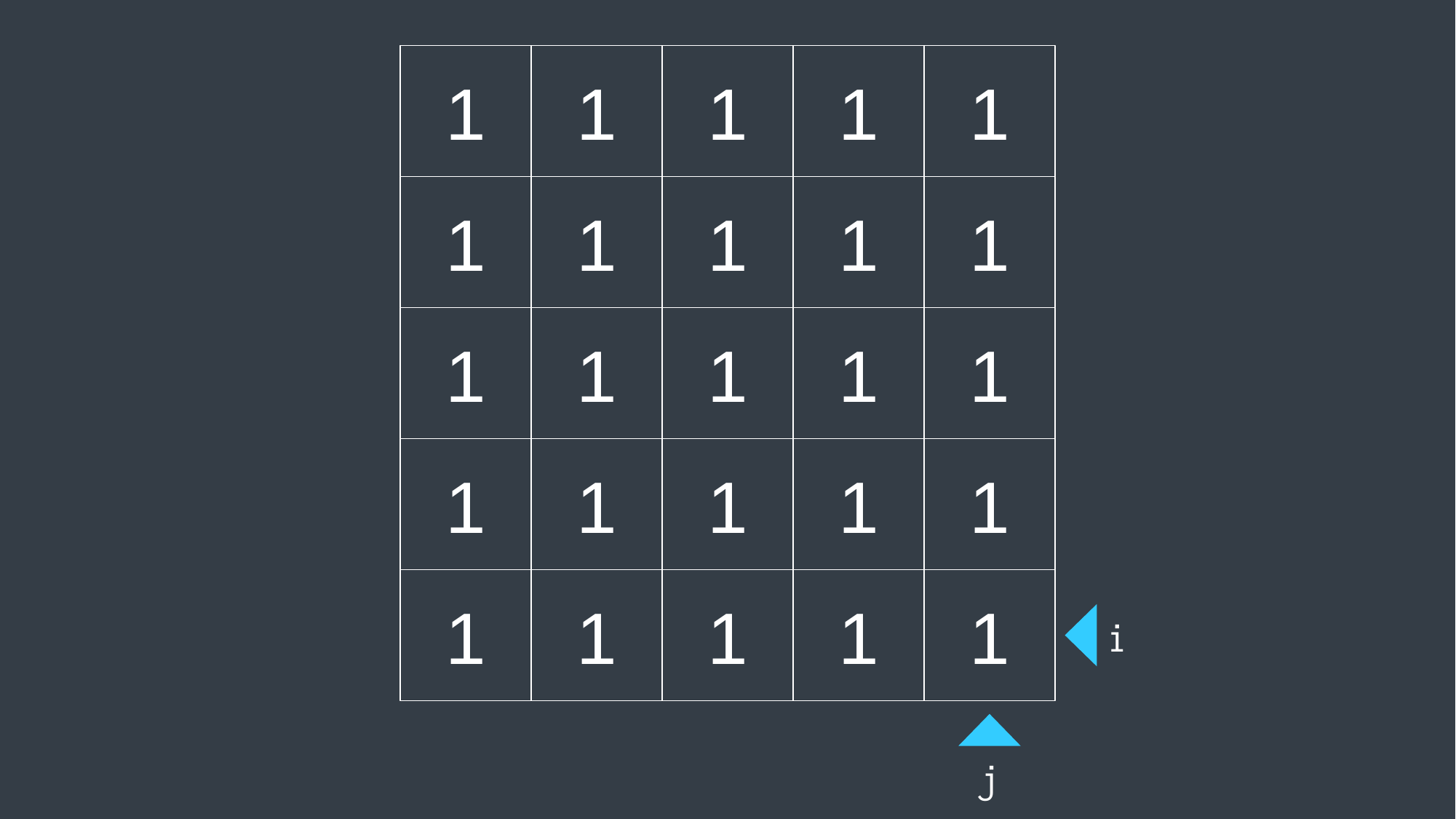

1
1
1
1
1
1
1
1
1
1
1
1
1
1
1
1
1
1
1
1
1
1
1
1
1
i

j